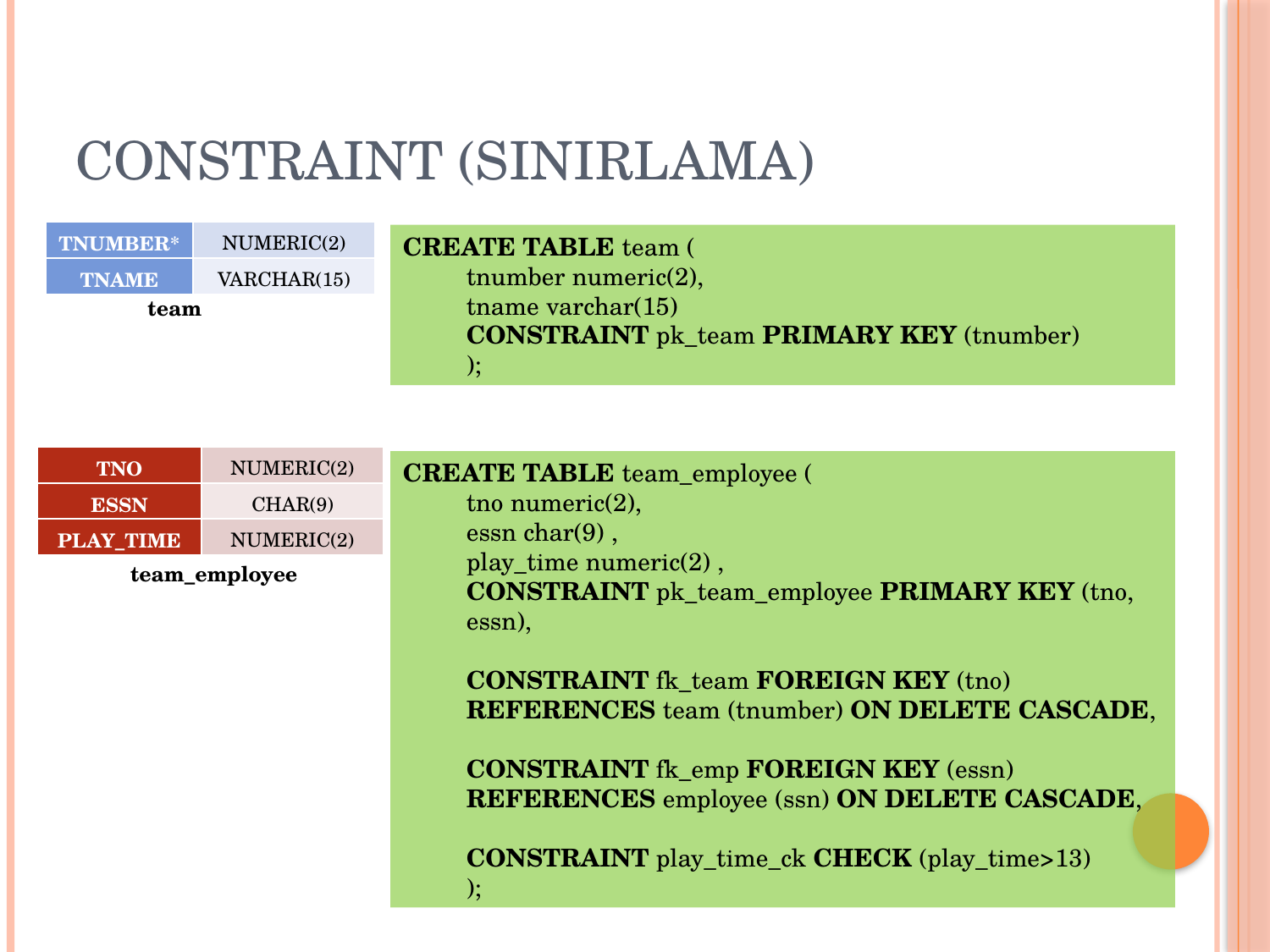

# Constraınt (Sınırlama)
| TNUMBER\* | NUMERIC(2) |
| --- | --- |
| TNAME | VARCHAR(15) |
CREATE TABLE team (
tnumber numeric(2),
tname varchar(15)
CONSTRAINT pk_team PRIMARY KEY (tnumber)
);
team
| TNO | NUMERIC(2) |
| --- | --- |
| ESSN | CHAR(9) |
| PLAY\_TIME | NUMERIC(2) |
CREATE TABLE team_employee (
tno numeric(2),
essn char(9) ,
play_time numeric(2) ,
CONSTRAINT pk_team_employee PRIMARY KEY (tno, essn),

CONSTRAINT fk_team FOREIGN KEY (tno) REFERENCES team (tnumber) ON DELETE CASCADE,

CONSTRAINT fk_emp FOREIGN KEY (essn) REFERENCES employee (ssn) ON DELETE CASCADE,

CONSTRAINT play_time_ck CHECK (play_time>13)
);
team_employee